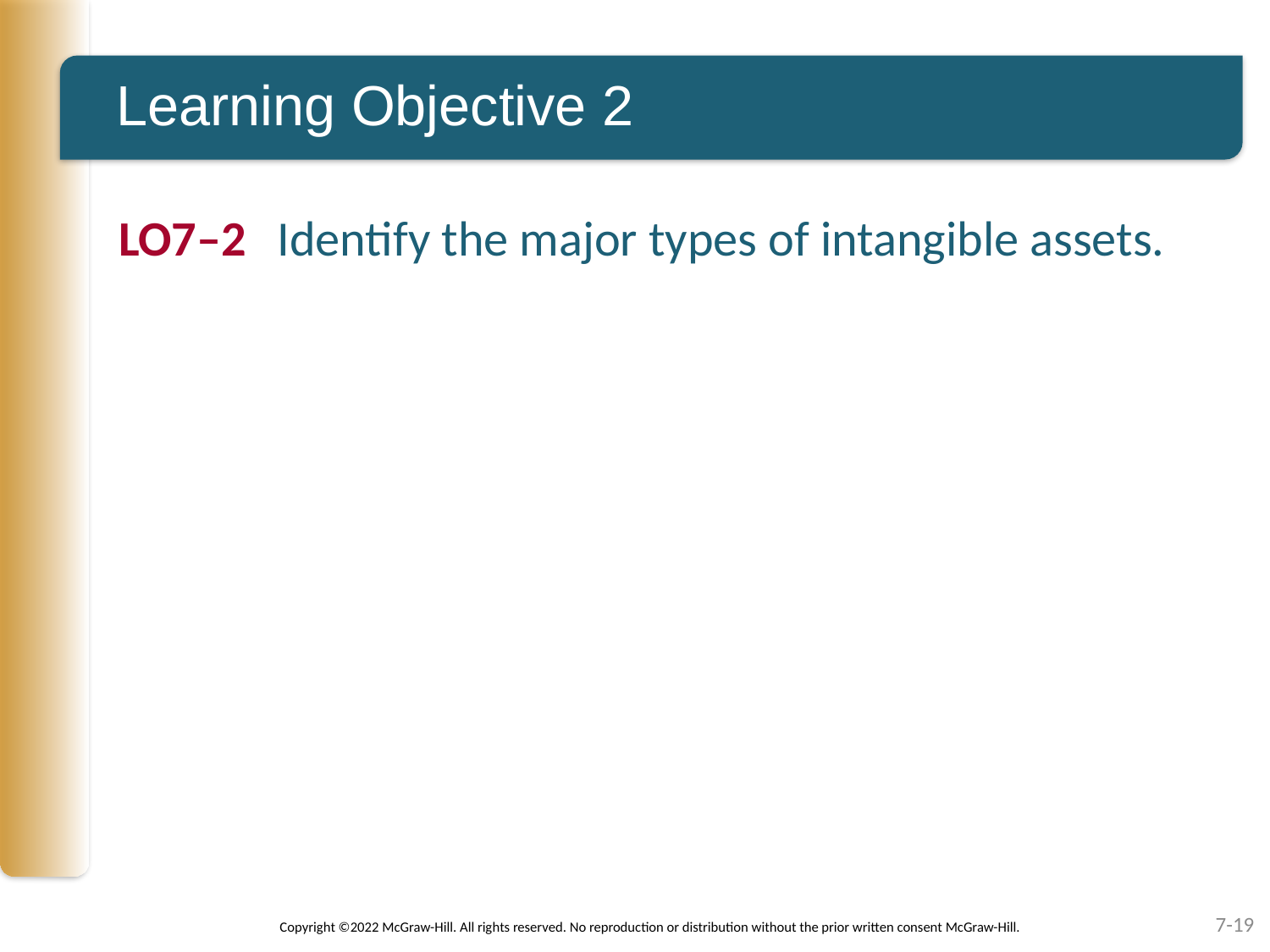

# Learning Objective 2
LO7–2	Identify the major types of intangible assets.
7-19
Copyright ©2022 McGraw-Hill. All rights reserved. No reproduction or distribution without the prior written consent McGraw-Hill.